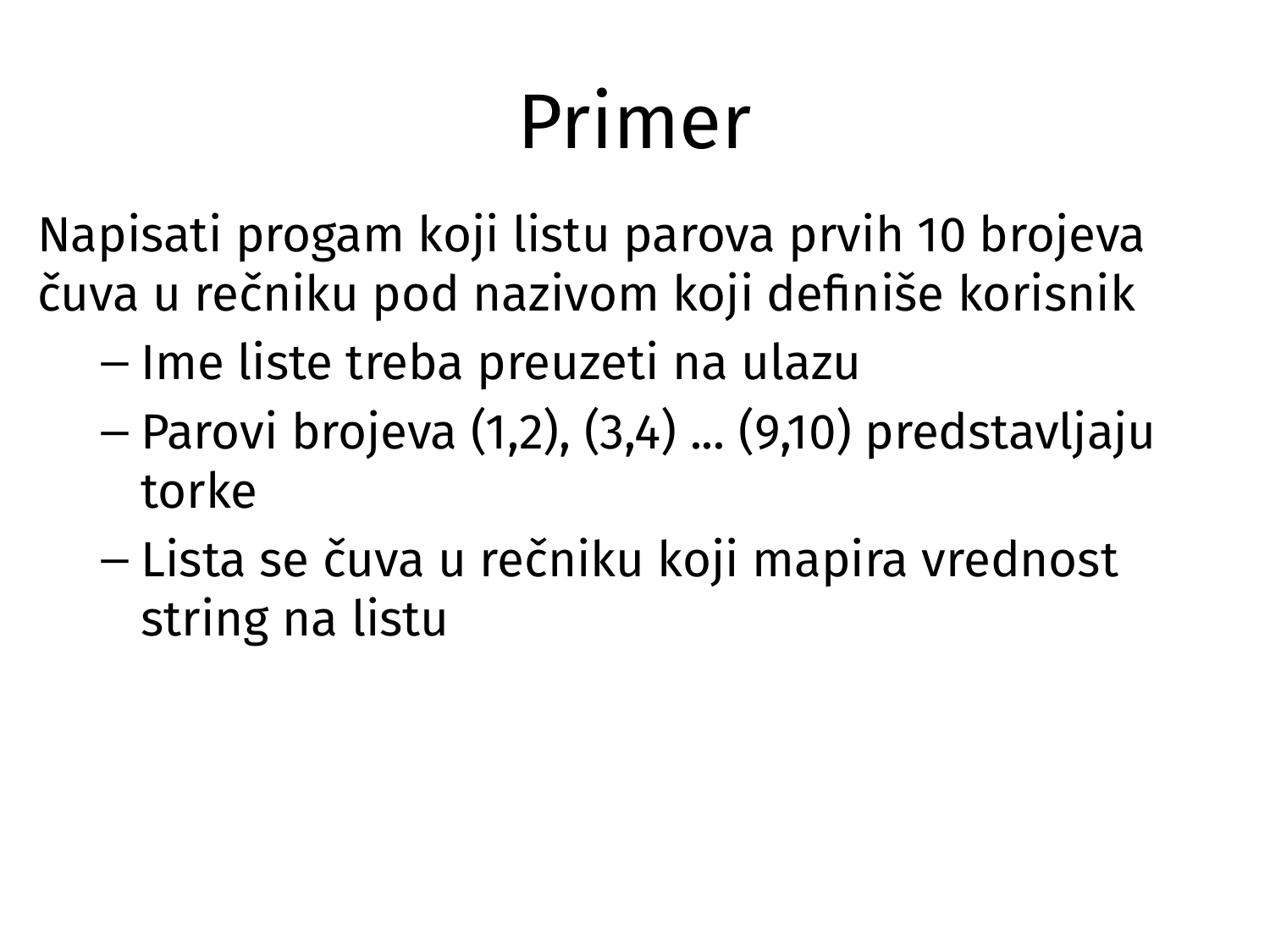

# Primer
Napisati progam koji listu parova prvih 10 brojeva čuva u rečniku pod nazivom koji definiše korisnik
Ime liste treba preuzeti na ulazu
Parovi brojeva (1,2), (3,4) ... (9,10) predstavljaju torke
Lista se čuva u rečniku koji mapira vrednost string na listu